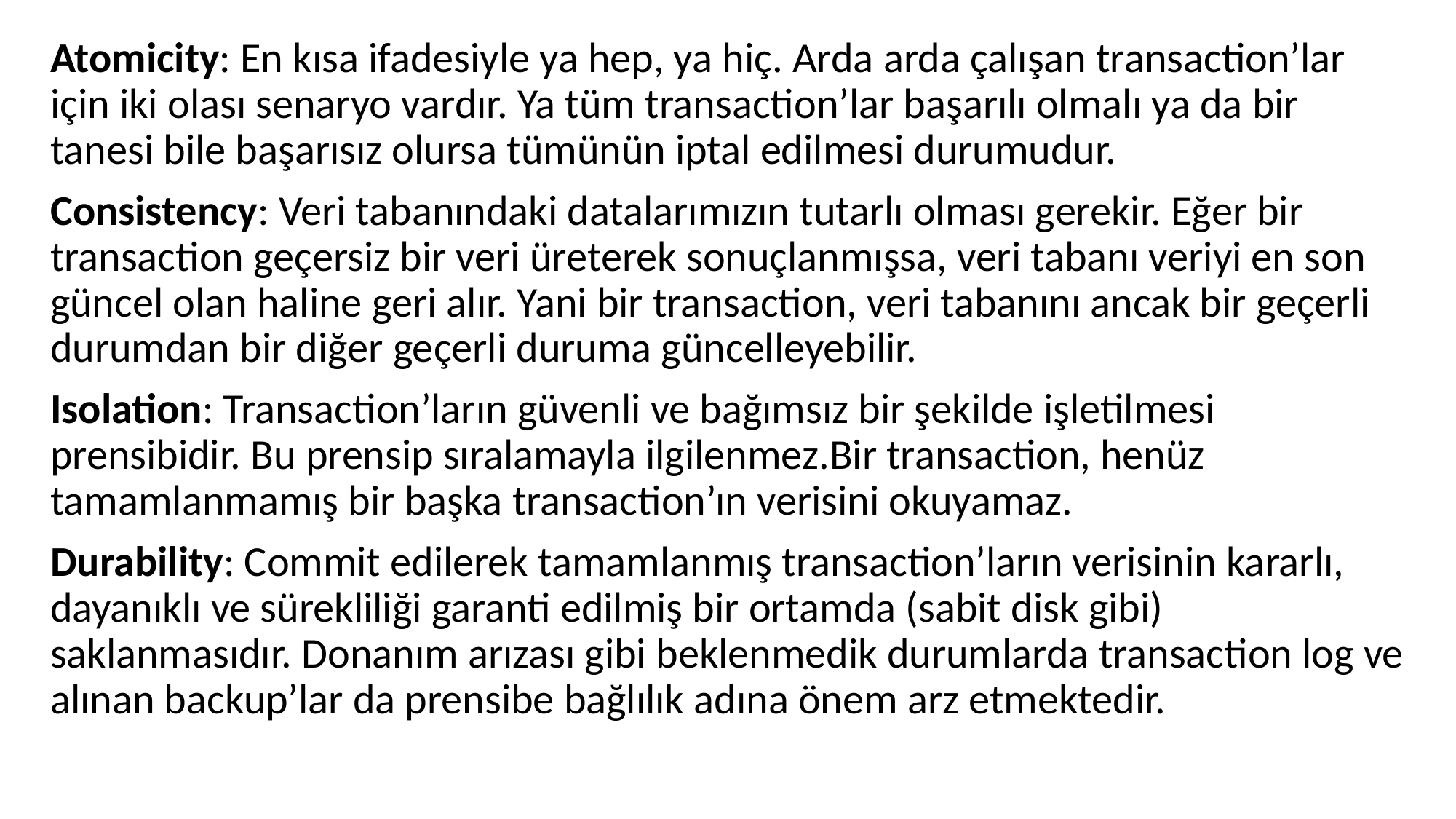

Atomicity: En kısa ifadesiyle ya hep, ya hiç. Arda arda çalışan transaction’lar için iki olası senaryo vardır. Ya tüm transaction’lar başarılı olmalı ya da bir tanesi bile başarısız olursa tümünün iptal edilmesi durumudur.
Consistency: Veri tabanındaki datalarımızın tutarlı olması gerekir. Eğer bir transaction geçersiz bir veri üreterek sonuçlanmışsa, veri tabanı veriyi en son güncel olan haline geri alır. Yani bir transaction, veri tabanını ancak bir geçerli durumdan bir diğer geçerli duruma güncelleyebilir.
Isolation: Transaction’ların güvenli ve bağımsız bir şekilde işletilmesi prensibidir. Bu prensip sıralamayla ilgilenmez.Bir transaction, henüz tamamlanmamış bir başka transaction’ın verisini okuyamaz.
Durability: Commit edilerek tamamlanmış transaction’ların verisinin kararlı, dayanıklı ve sürekliliği garanti edilmiş bir ortamda (sabit disk gibi) saklanmasıdır. Donanım arızası gibi beklenmedik durumlarda transaction log ve alınan backup’lar da prensibe bağlılık adına önem arz etmektedir.